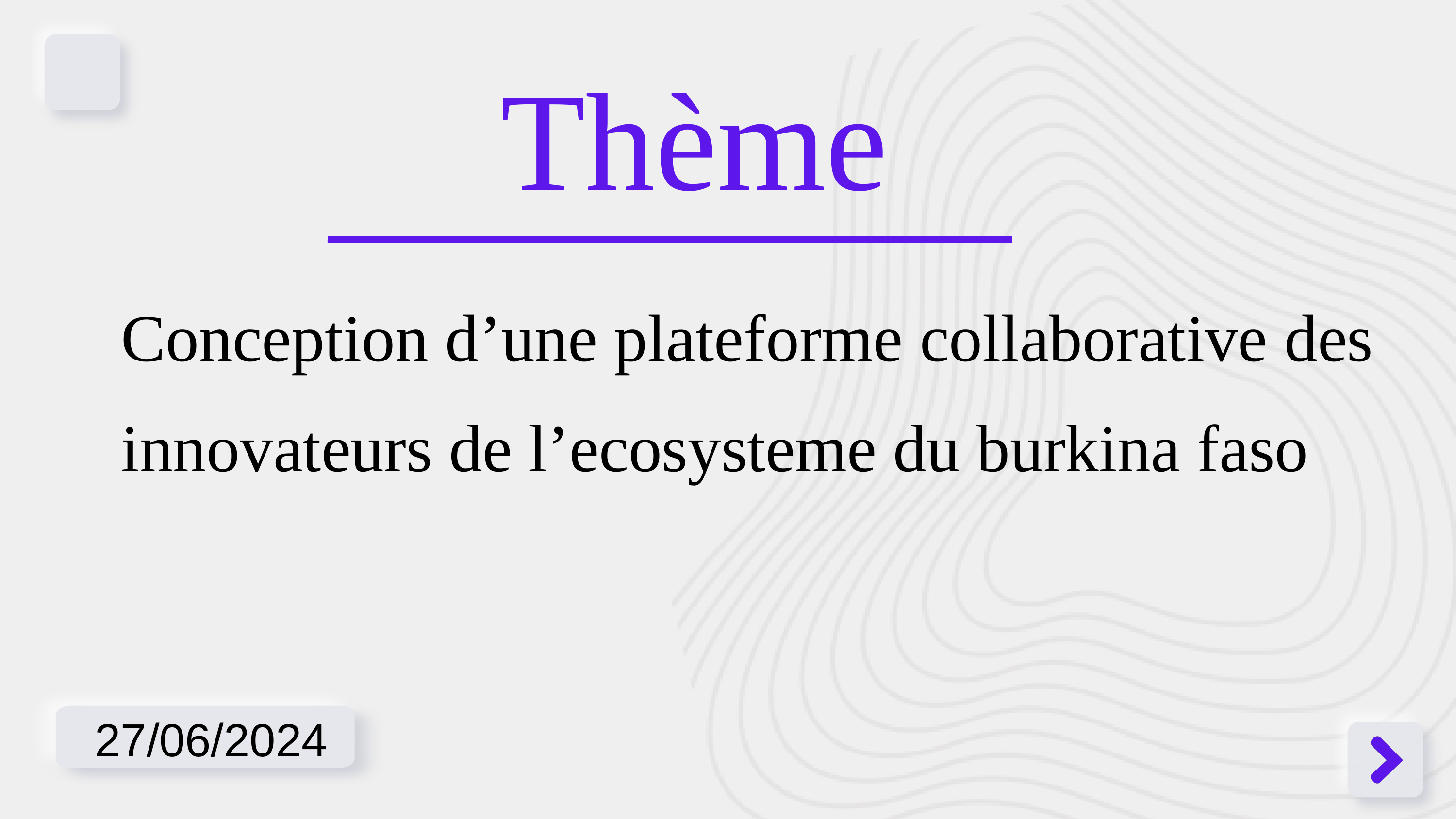

Thème

Conception d’une plateforme collaborative des innovateurs de l’ecosysteme du burkina faso

27/06/2024